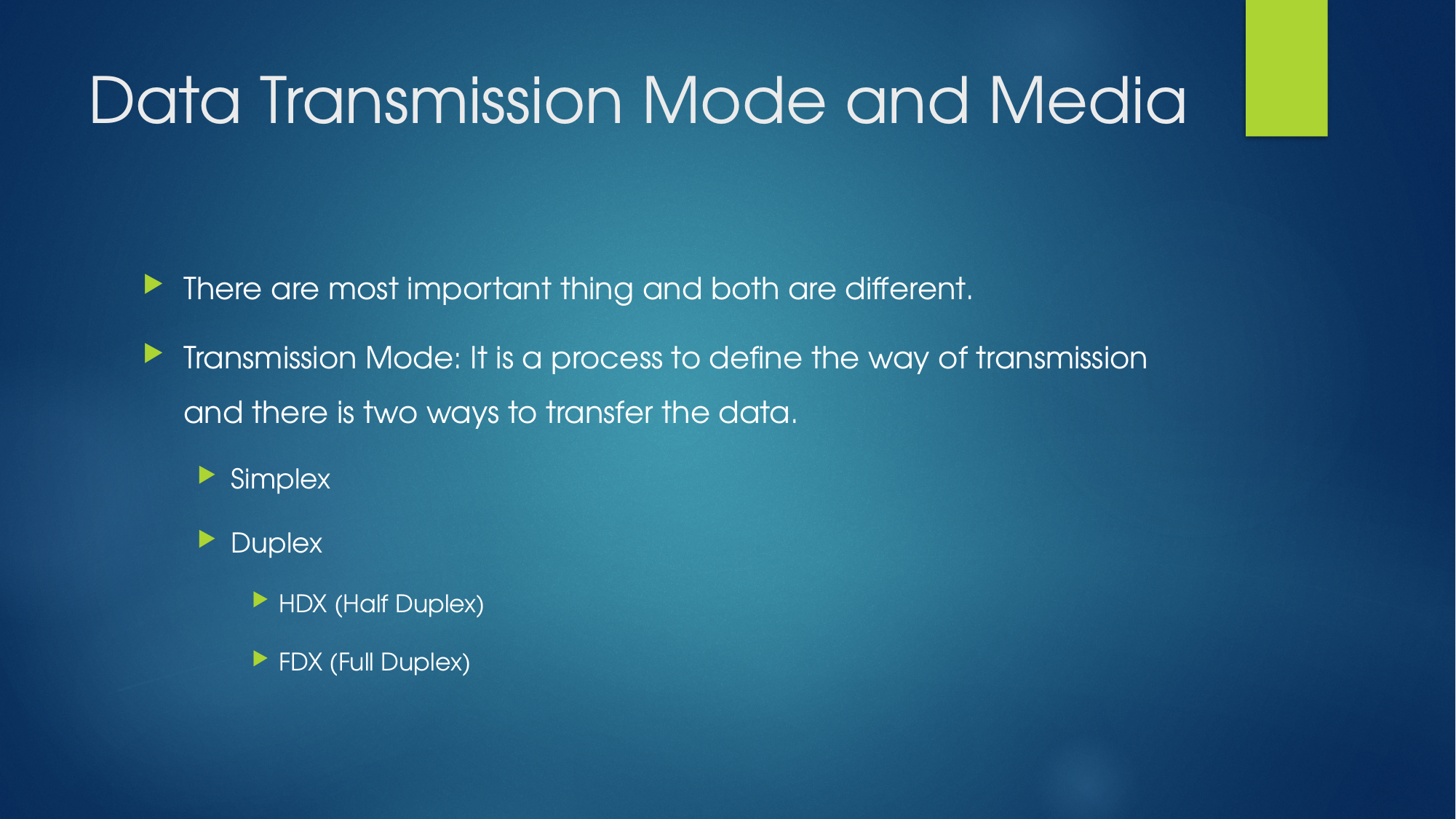

# Data Transmission Mode and Media
There are most important thing and both are different.
Transmission Mode: It is a process to define the way of transmission and there is two ways to transfer the data.
Simplex
Duplex
HDX (Half Duplex)
FDX (Full Duplex)